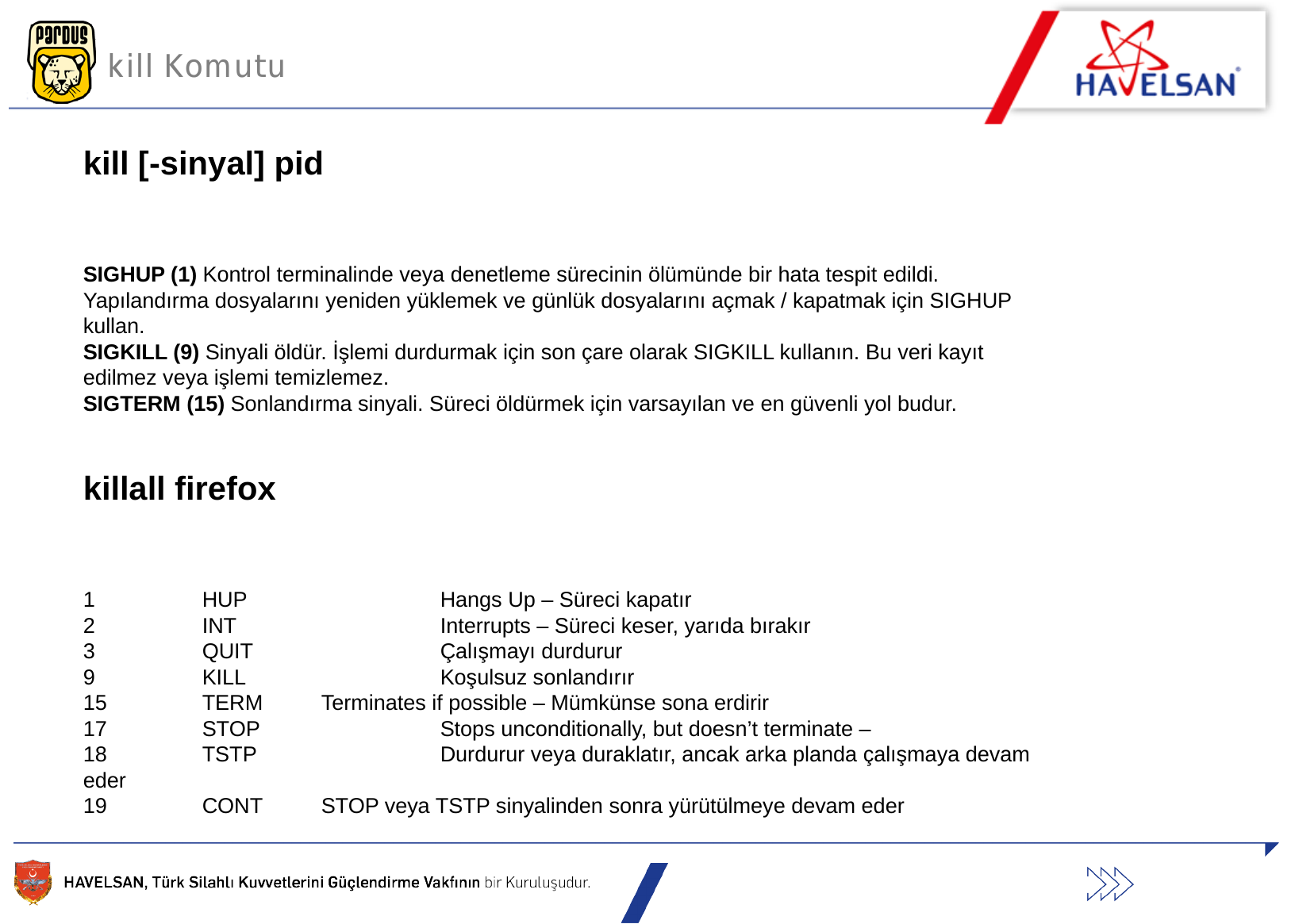

kill Komutu
kill [-sinyal] pid

SIGHUP (1) Kontrol terminalinde veya denetleme sürecinin ölümünde bir hata tespit edildi. Yapılandırma dosyalarını yeniden yüklemek ve günlük dosyalarını açmak / kapatmak için SIGHUP kullan.
SIGKILL (9) Sinyali öldür. İşlemi durdurmak için son çare olarak SIGKILL kullanın. Bu veri kayıt edilmez veya işlemi temizlemez.
SIGTERM (15) Sonlandırma sinyali. Süreci öldürmek için varsayılan ve en güvenli yol budur.

killall firefox

1	HUP		Hangs Up – Süreci kapatır
2	INT		Interrupts – Süreci keser, yarıda bırakır
3	QUIT		Çalışmayı durdurur
9	KILL		Koşulsuz sonlandırır
15	TERM	Terminates if possible – Mümkünse sona erdirir
17	STOP		Stops unconditionally, but doesn’t terminate –
18	TSTP		Durdurur veya duraklatır, ancak arka planda çalışmaya devam eder
19	CONT	STOP veya TSTP sinyalinden sonra yürütülmeye devam eder